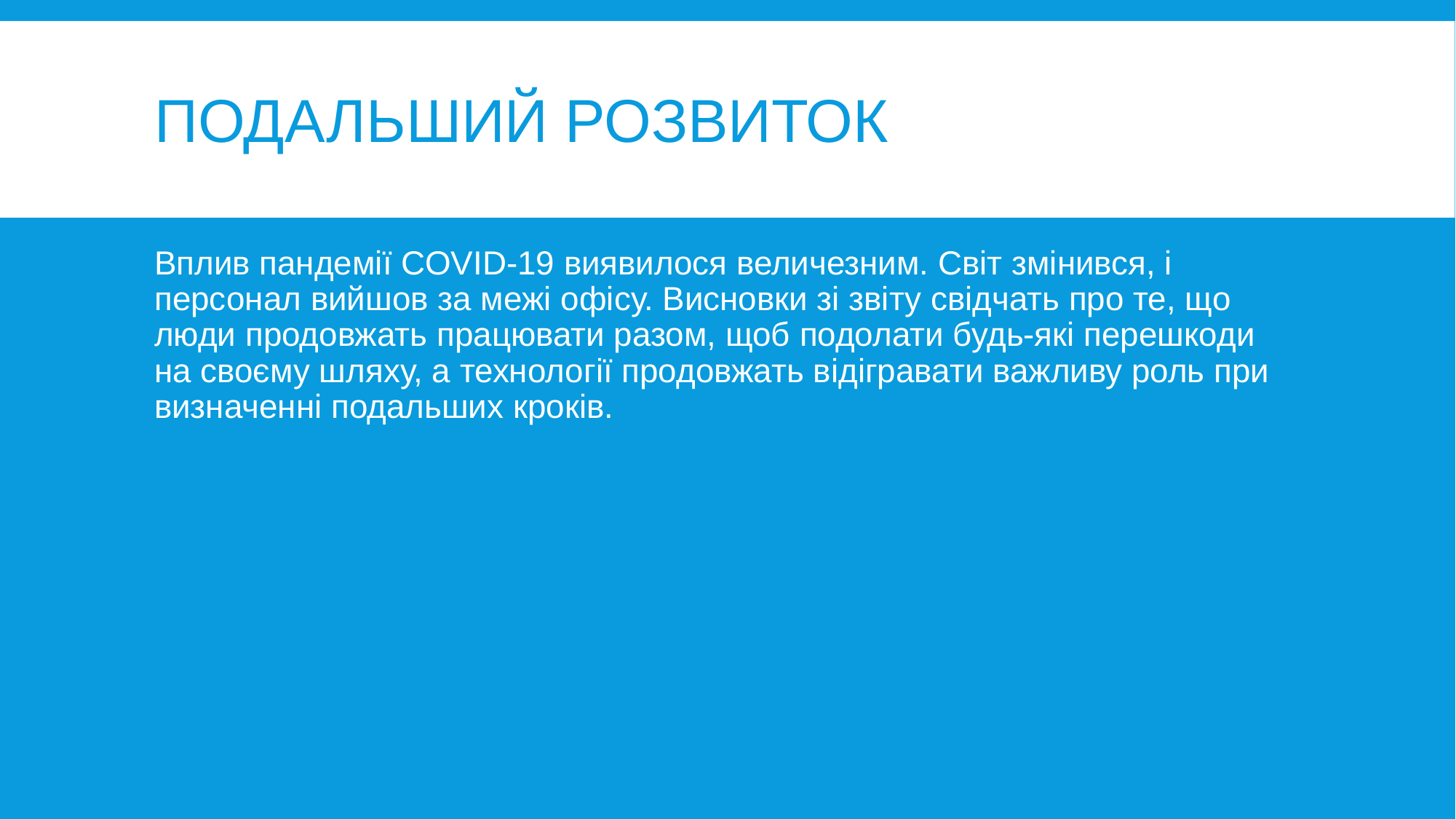

# Подальший розвиток
Вплив пандемії COVID-19 виявилося величезним. Світ змінився, і персонал вийшов за межі офісу. Висновки зі звіту свідчать про те, що люди продовжать працювати разом, щоб подолати будь-які перешкоди на своєму шляху, а технології продовжать відігравати важливу роль при визначенні подальших кроків.